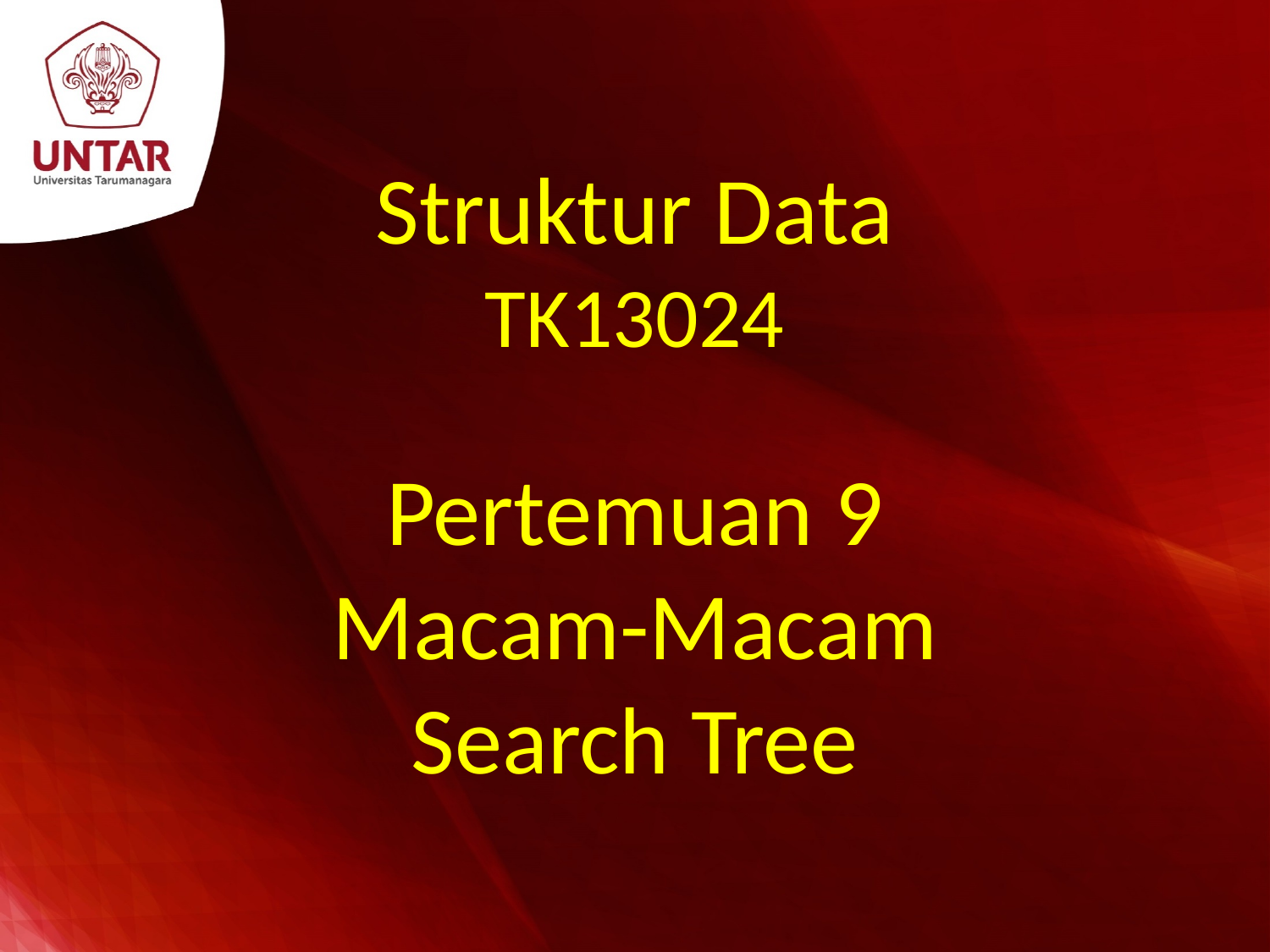

# Struktur Data TK13024
Pertemuan 9
Macam-Macam Search Tree